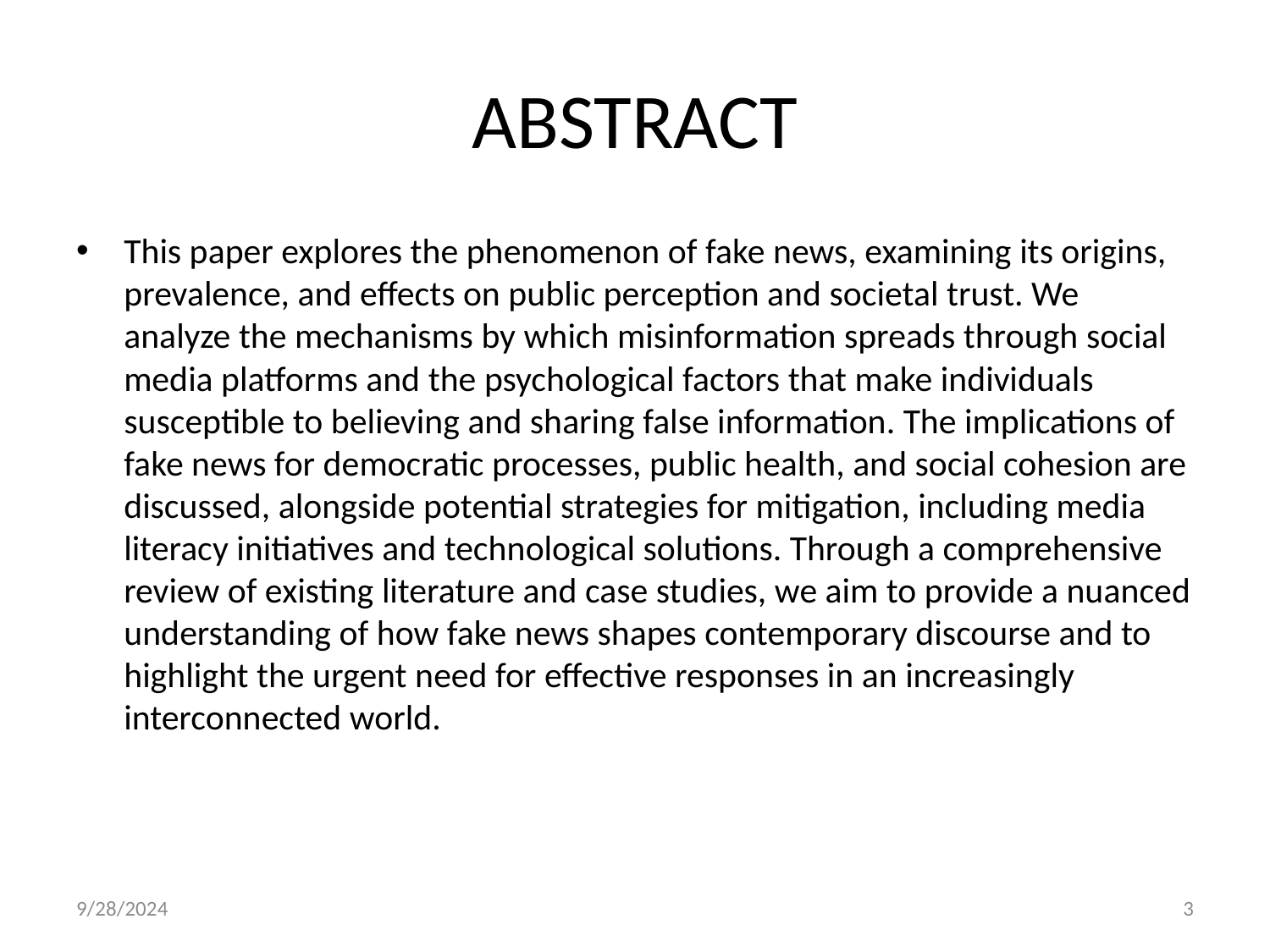

# ABSTRACT
This paper explores the phenomenon of fake news, examining its origins, prevalence, and effects on public perception and societal trust. We analyze the mechanisms by which misinformation spreads through social media platforms and the psychological factors that make individuals susceptible to believing and sharing false information. The implications of fake news for democratic processes, public health, and social cohesion are discussed, alongside potential strategies for mitigation, including media literacy initiatives and technological solutions. Through a comprehensive review of existing literature and case studies, we aim to provide a nuanced understanding of how fake news shapes contemporary discourse and to highlight the urgent need for effective responses in an increasingly interconnected world.
9/28/2024

3